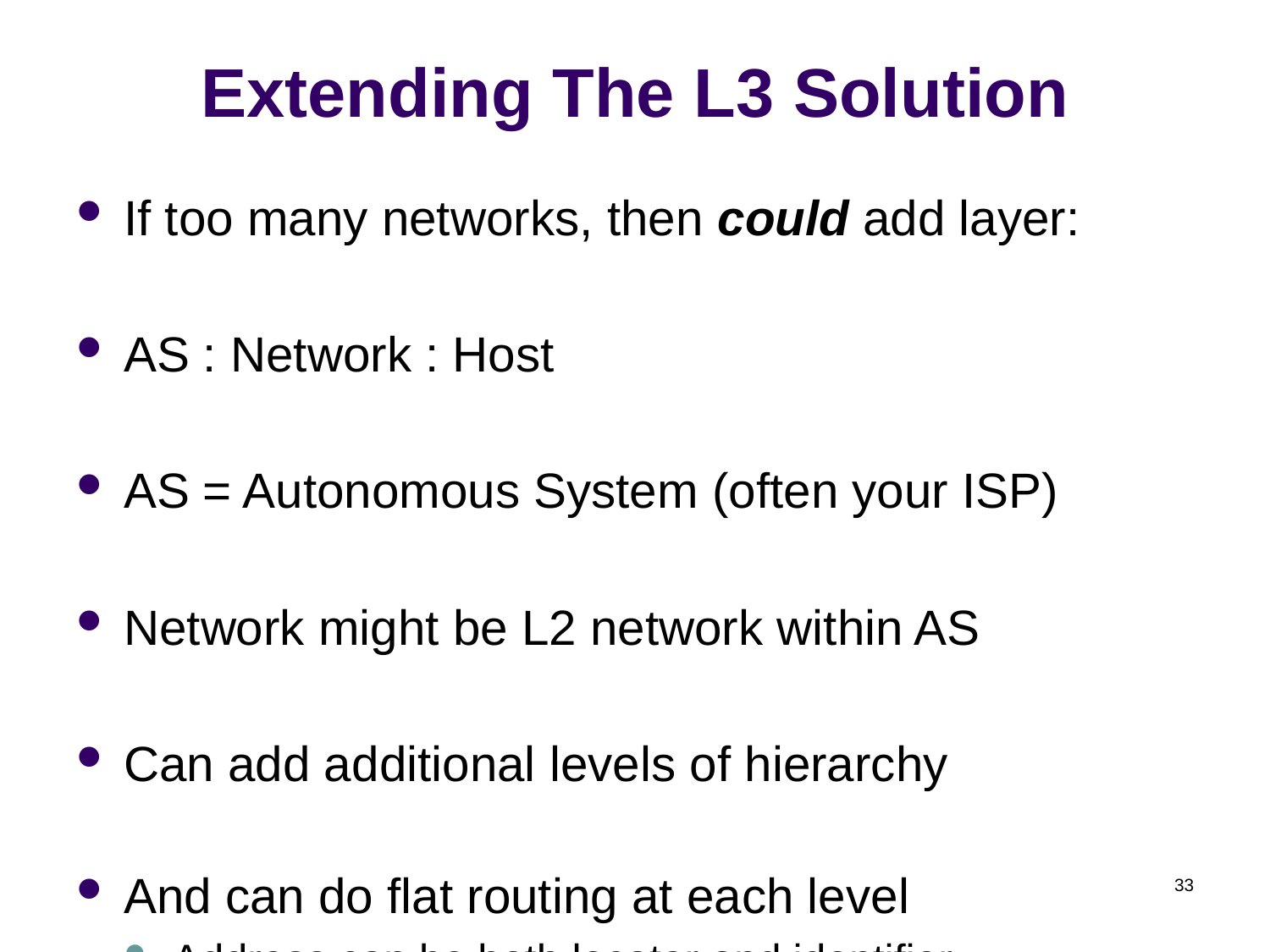

# Extending The L3 Solution
If too many networks, then could add layer:

AS : Network : Host

AS = Autonomous System (often your ISP)

Network might be L2 network within AS

Can add additional levels of hierarchy

And can do flat routing at each level
Address can be both locator and identifier
33